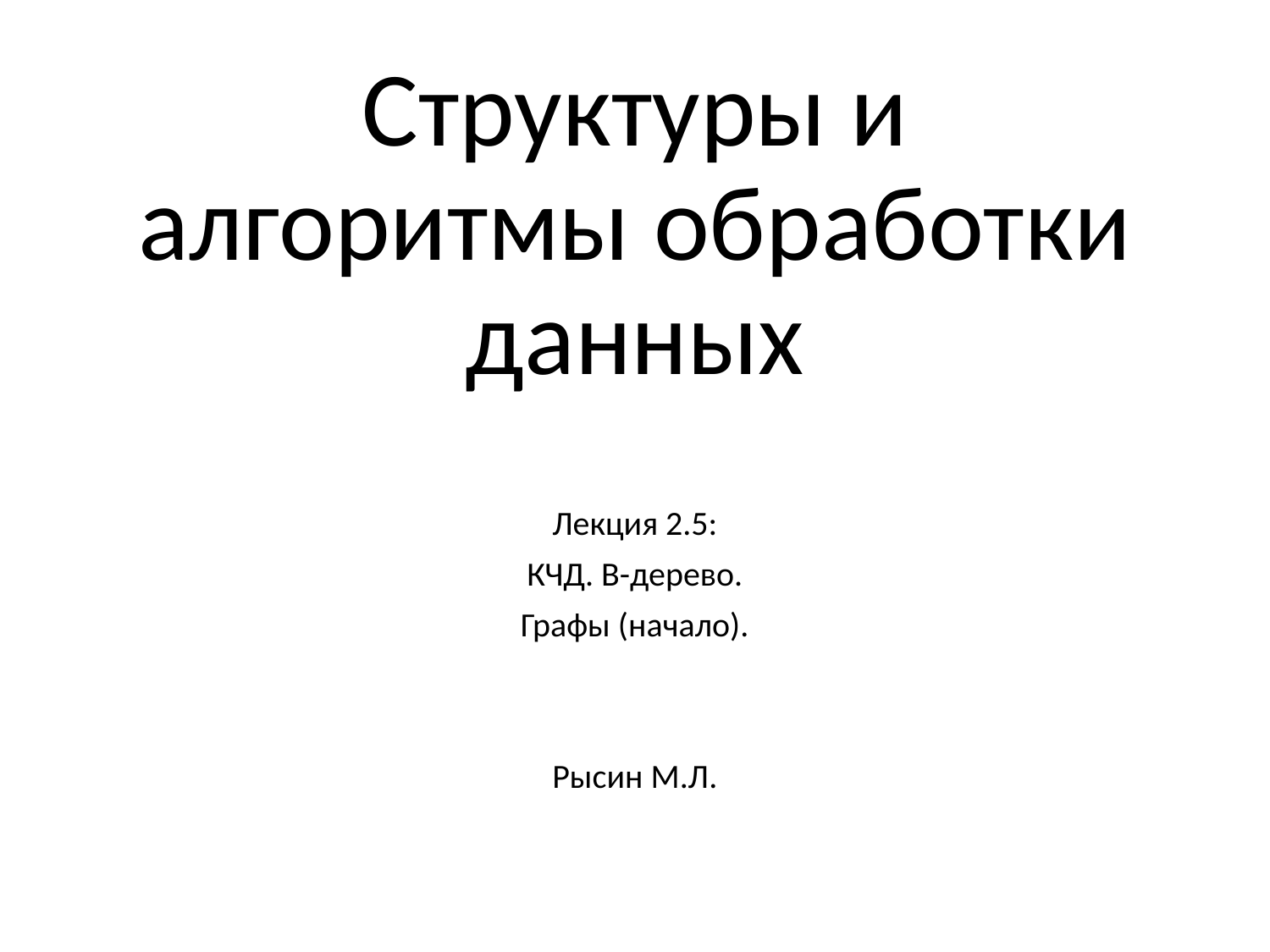

# Структуры и алгоритмы обработки данных
Лекция 2.5:
КЧД. В-дерево.
Графы (начало).

Рысин М.Л.